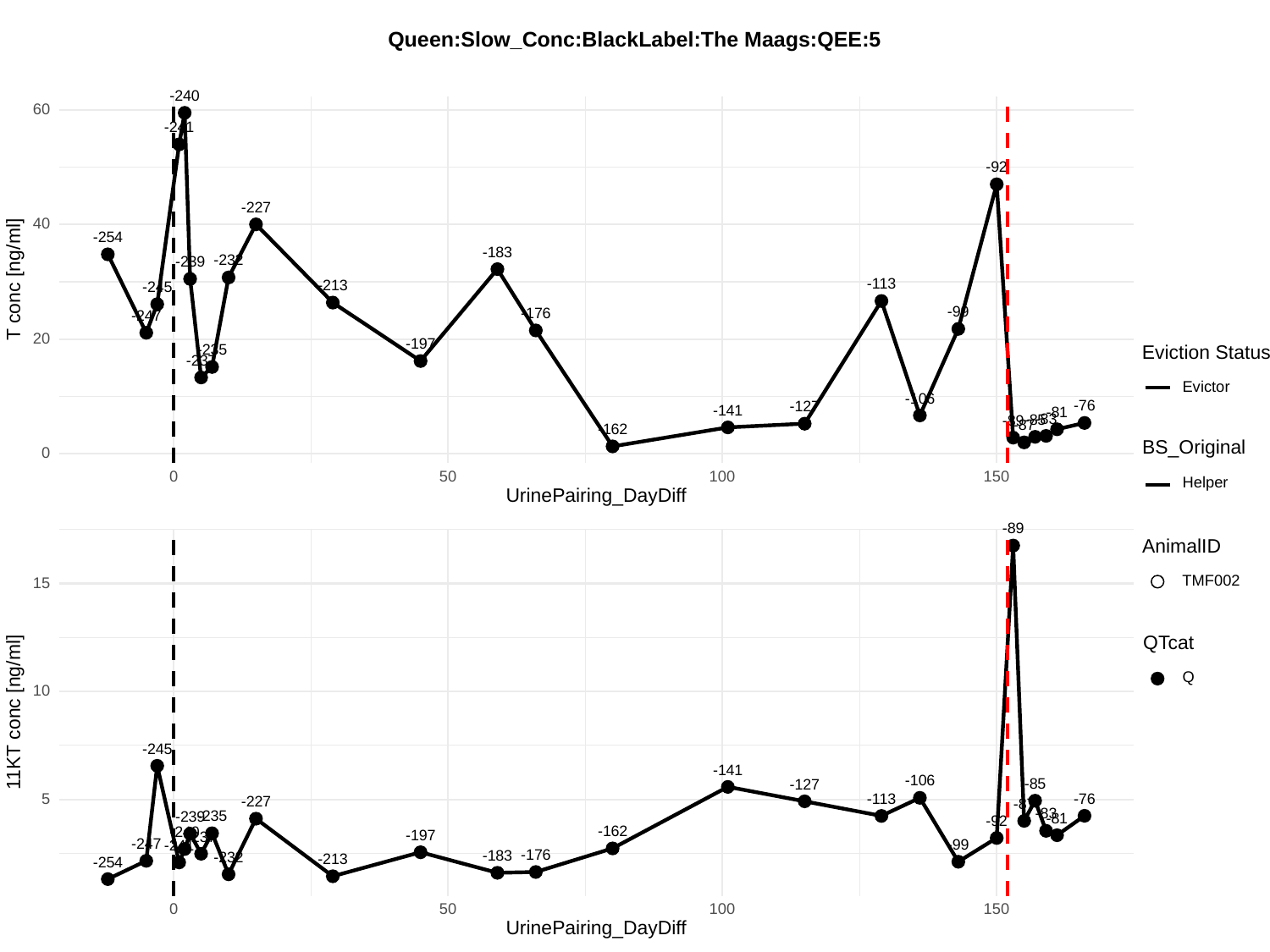

Queen:Slow_Conc:BlackLabel:The Maags:QEE:5
-240

60

-241

-92

-227

40

-254
-183

-232
-239

T conc [ng/ml]

-113
-213

-245

-99
-176
-247

20

-197
-235
Eviction Status

-237

Evictor

-106

-76
-127
-141
-81

-83
-85
-89

-87

-162

BS_Original

0

0
50
100
150
Helper

UrinePairing_DayDiff
-89

AnimalID

TMF002
15

QTcat

Q

10

11KT conc [ng/ml]
-245

-141
-106
-85
-127

5
-76
-113

-227
-87

-83

-235
-239

-81

-92

-162

-240

-197

-237
-247
-99
-241

-176
-183
-232

-213

-254

0
50
100
150
UrinePairing_DayDiff